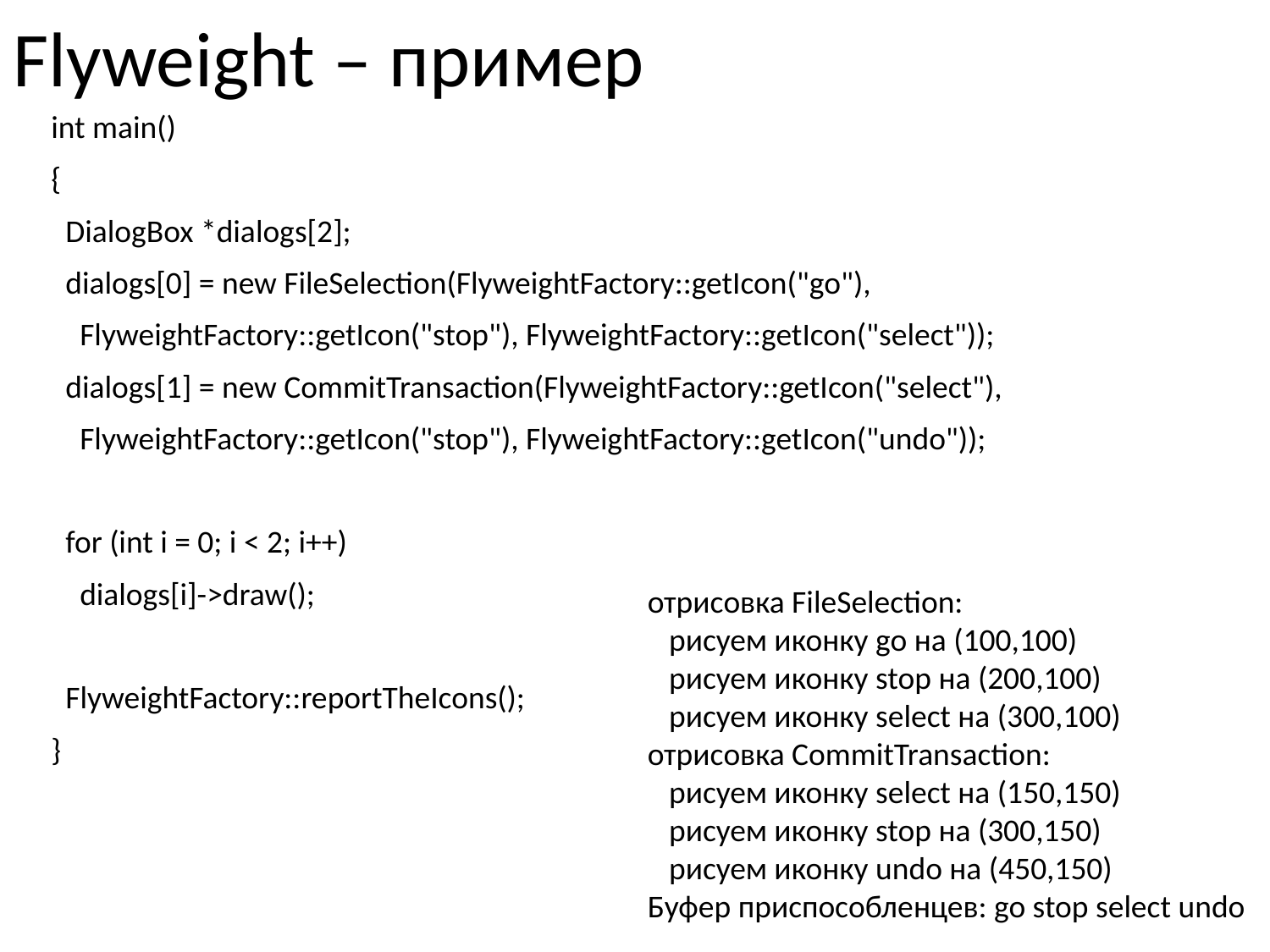

# Flyweight – пример
int main()
{
  DialogBox *dialogs[2];
  dialogs[0] = new FileSelection(FlyweightFactory::getIcon("go"),
    FlyweightFactory::getIcon("stop"), FlyweightFactory::getIcon("select"));
  dialogs[1] = new CommitTransaction(FlyweightFactory::getIcon("select"),
    FlyweightFactory::getIcon("stop"), FlyweightFactory::getIcon("undo"));

  for (int i = 0; i < 2; i++)
    dialogs[i]->draw();

  FlyweightFactory::reportTheIcons();
}

отрисовка FileSelection:
   рисуем иконку go на (100,100)
   рисуем иконку stop на (200,100)
   рисуем иконку select на (300,100)
отрисовка CommitTransaction:
   рисуем иконку select на (150,150)
   рисуем иконку stop на (300,150)
   рисуем иконку undo на (450,150)
Буфер приспособленцев: go stop select undo